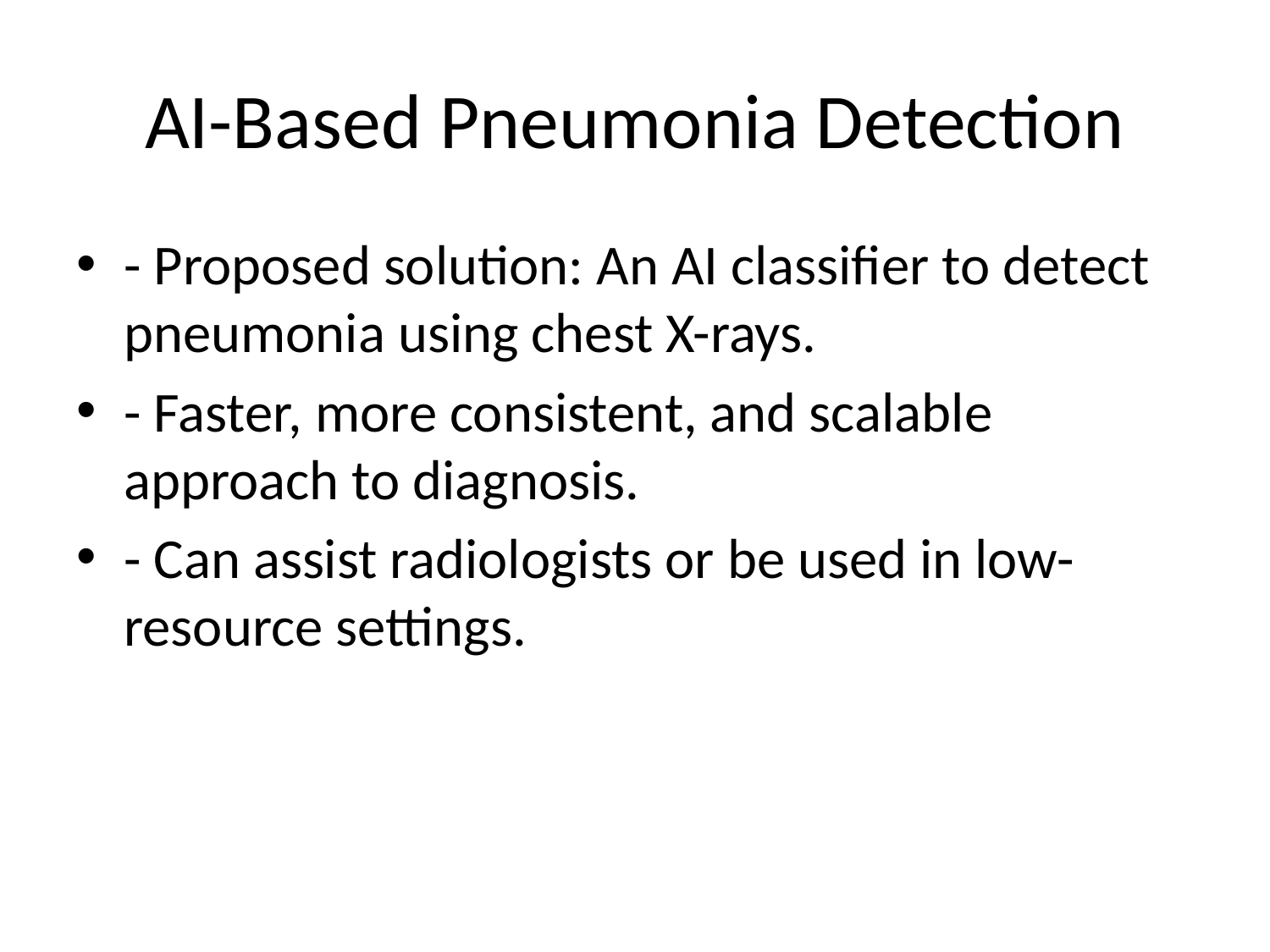

# AI-Based Pneumonia Detection
- Proposed solution: An AI classifier to detect pneumonia using chest X-rays.
- Faster, more consistent, and scalable approach to diagnosis.
- Can assist radiologists or be used in low-resource settings.